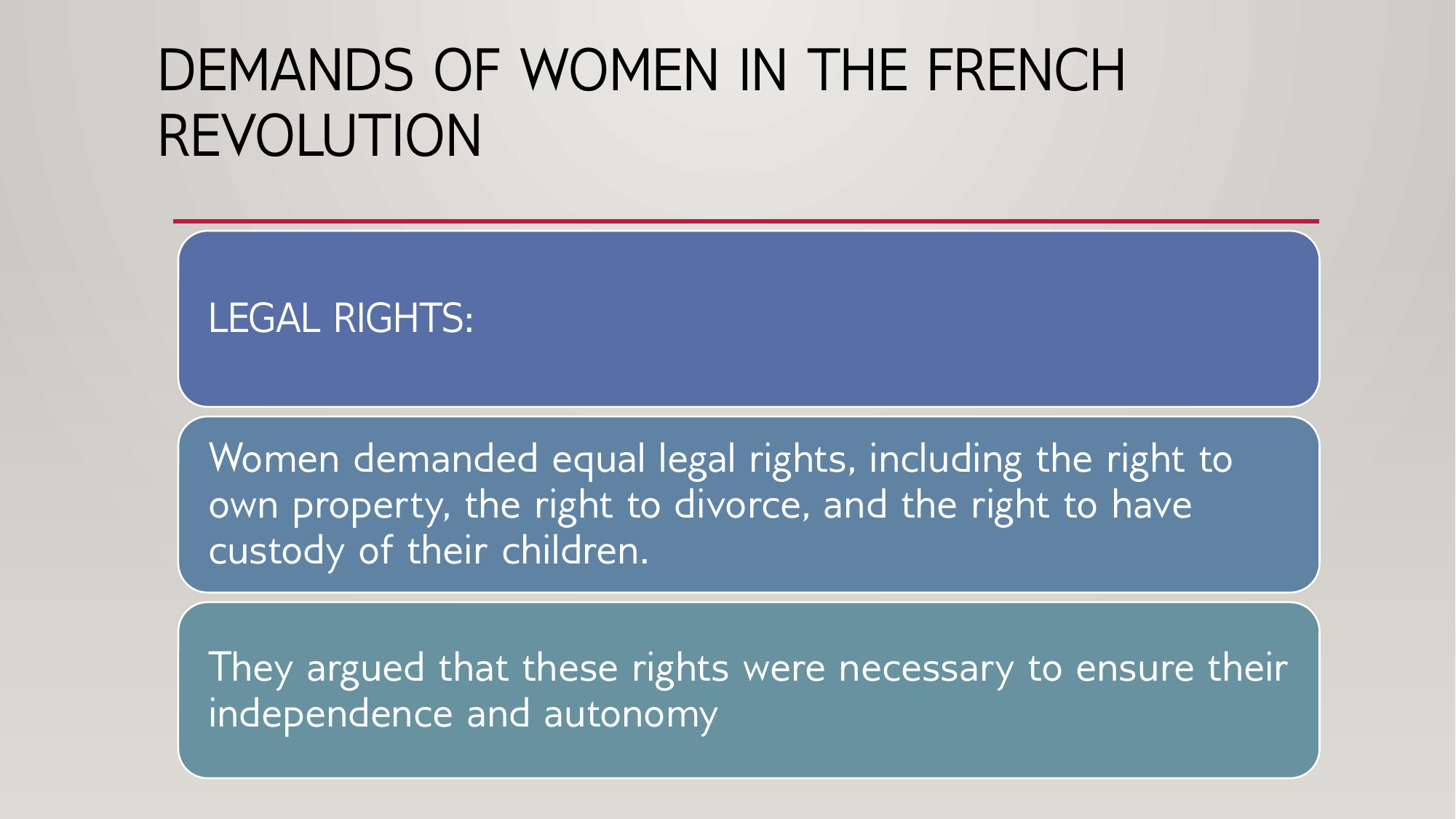

# DEMANDS OF WOMEN IN THE FRENCH REVOLUTION
LEGAL RIGHTS:
Women demanded equal legal rights, including the right to own property, the right to divorce, and the right to have custody of their children.
They argued that these rights were necessary to ensure their independence and autonomy